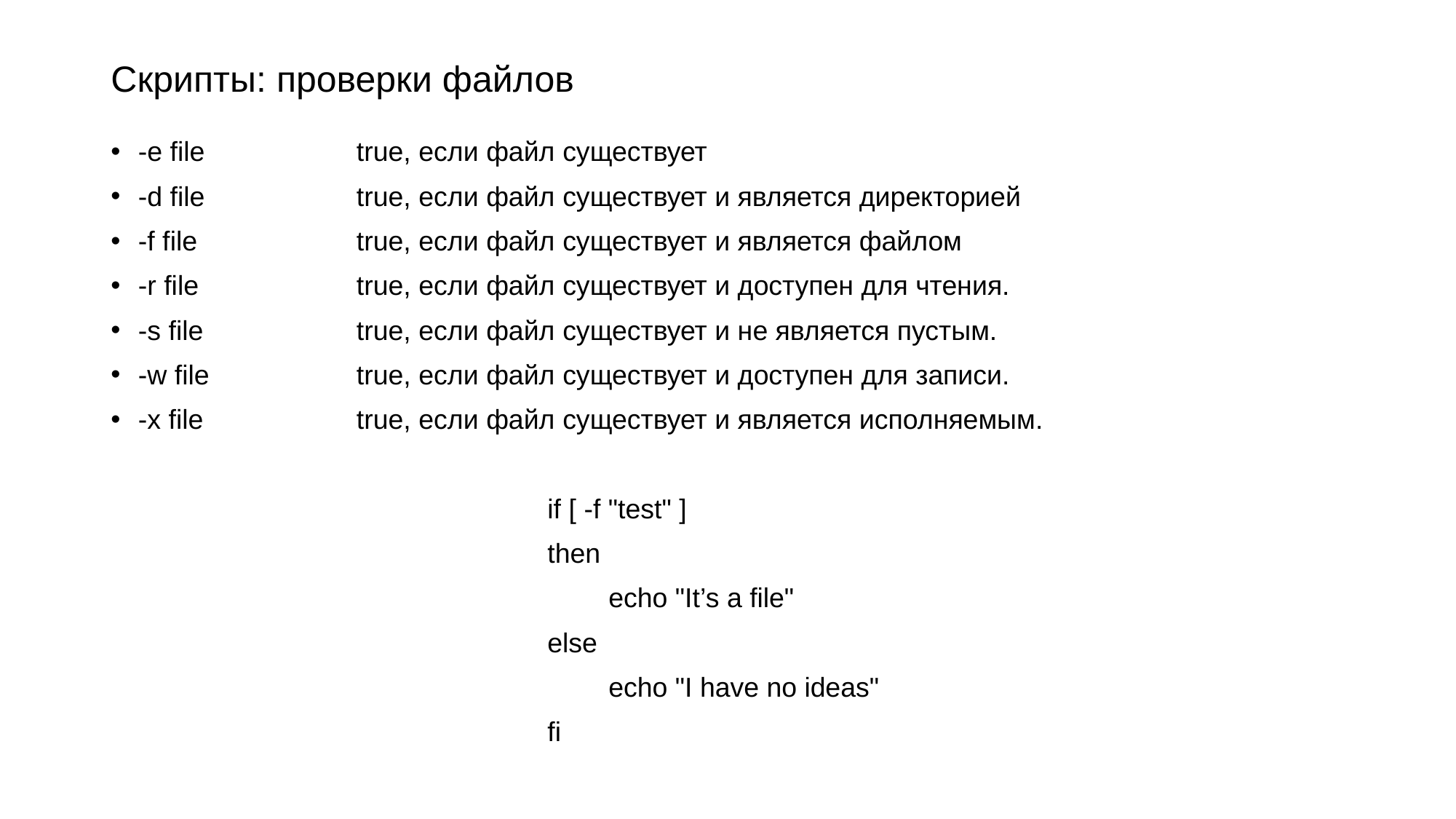

# Скрипты: проверки файлов
-e file		true, если файл существует
-d file		true, если файл существует и является директорией
-f file		true, если файл существует и является файлом
-r file		true, если файл существует и доступен для чтения.
-s file		true, если файл существует и не является пустым.
-w file		true, если файл существует и доступен для записи.
-x file		true, если файл существует и является исполняемым.

				if [ -f "test" ]
				then
				        echo "It’s a file"
				else
				        echo "I have no ideas"
				fi